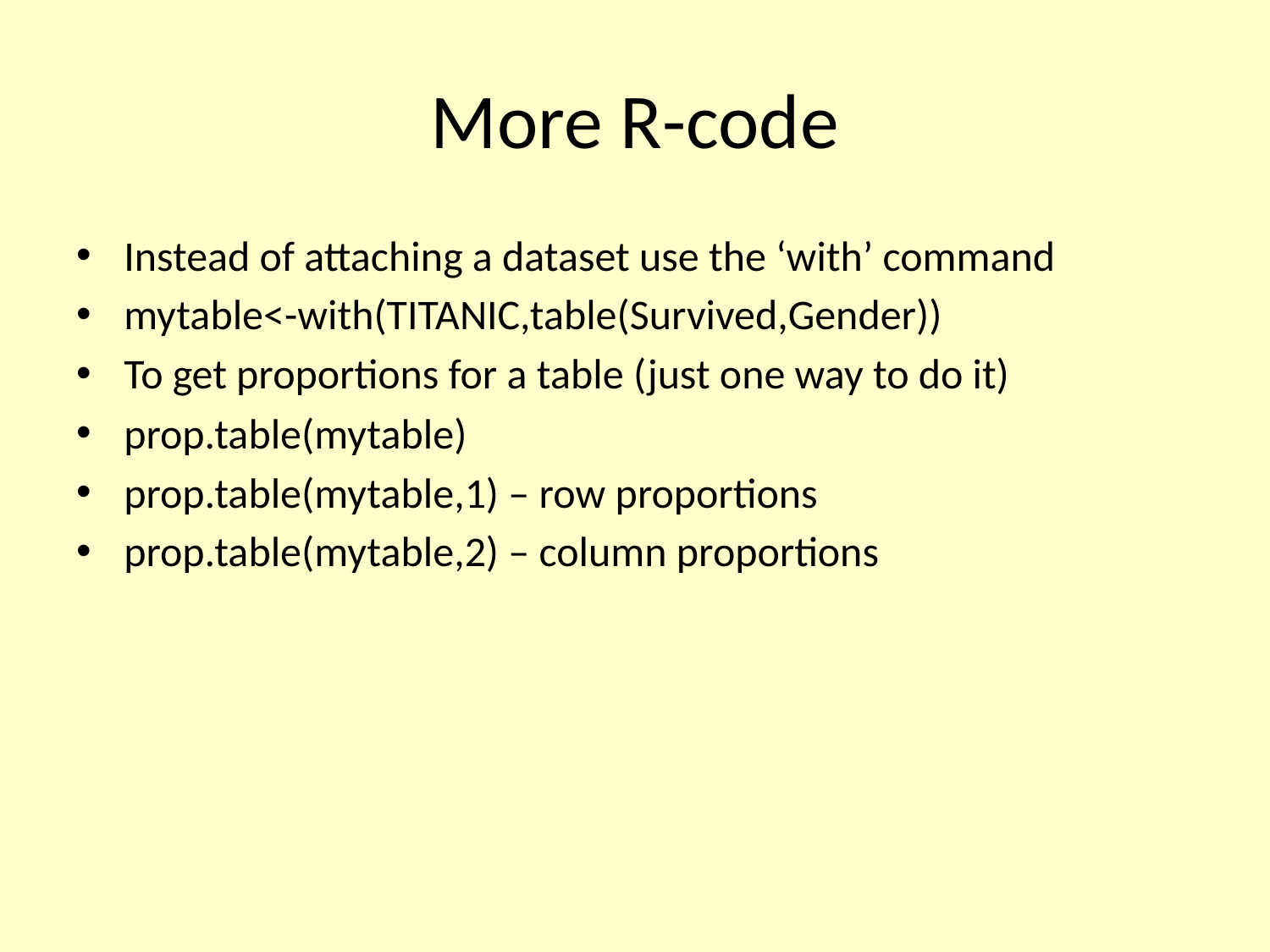

# More R-code
Instead of attaching a dataset use the ‘with’ command
mytable<-with(TITANIC,table(Survived,Gender))
To get proportions for a table (just one way to do it)
prop.table(mytable)
prop.table(mytable,1) – row proportions
prop.table(mytable,2) – column proportions